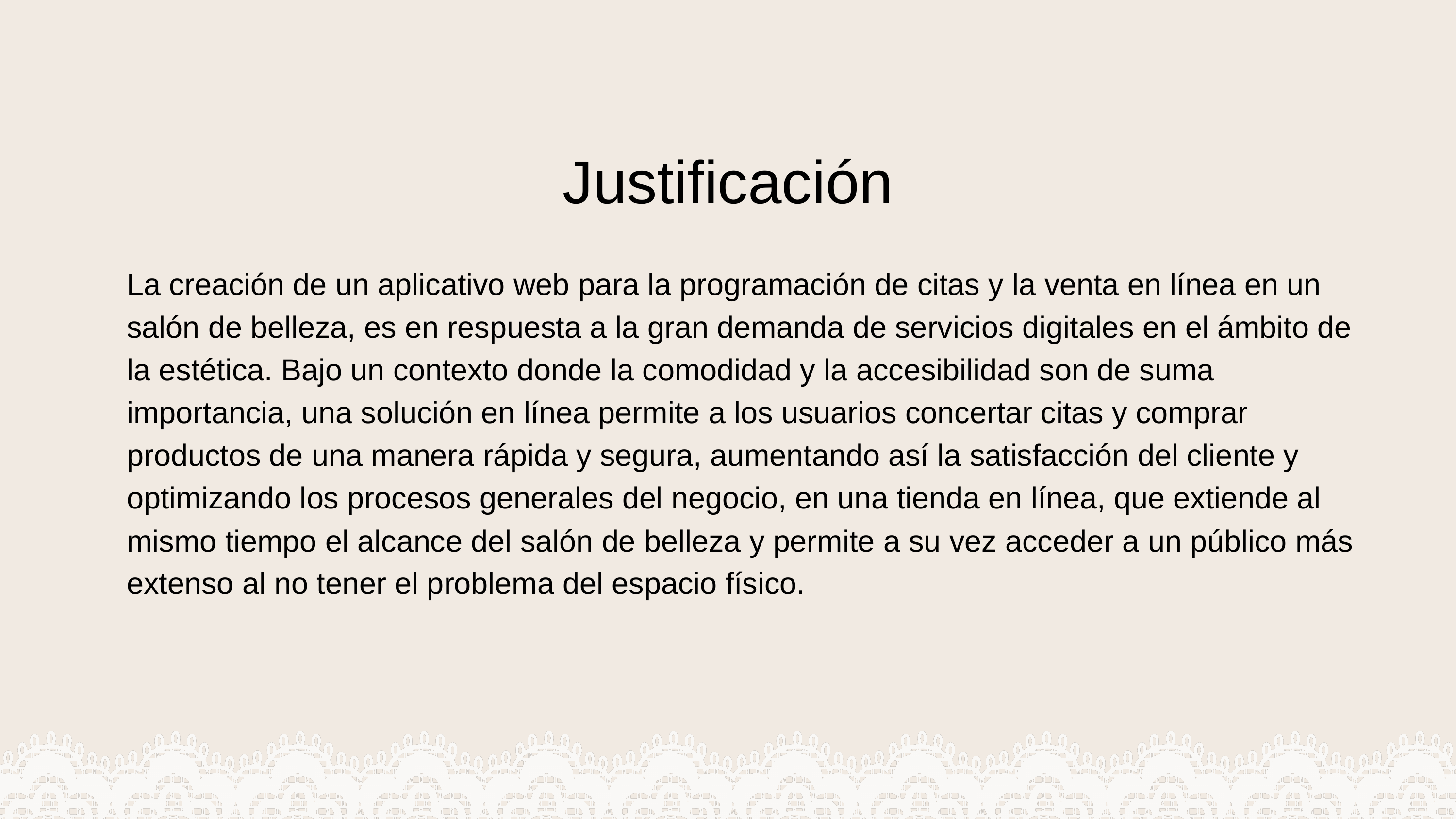

Justificación
La creación de un aplicativo web para la programación de citas y la venta en línea en un salón de belleza, es en respuesta a la gran demanda de servicios digitales en el ámbito de la estética. Bajo un contexto donde la comodidad y la accesibilidad son de suma importancia, una solución en línea permite a los usuarios concertar citas y comprar productos de una manera rápida y segura, aumentando así la satisfacción del cliente y optimizando los procesos generales del negocio, en una tienda en línea, que extiende al mismo tiempo el alcance del salón de belleza y permite a su vez acceder a un público más extenso al no tener el problema del espacio físico.